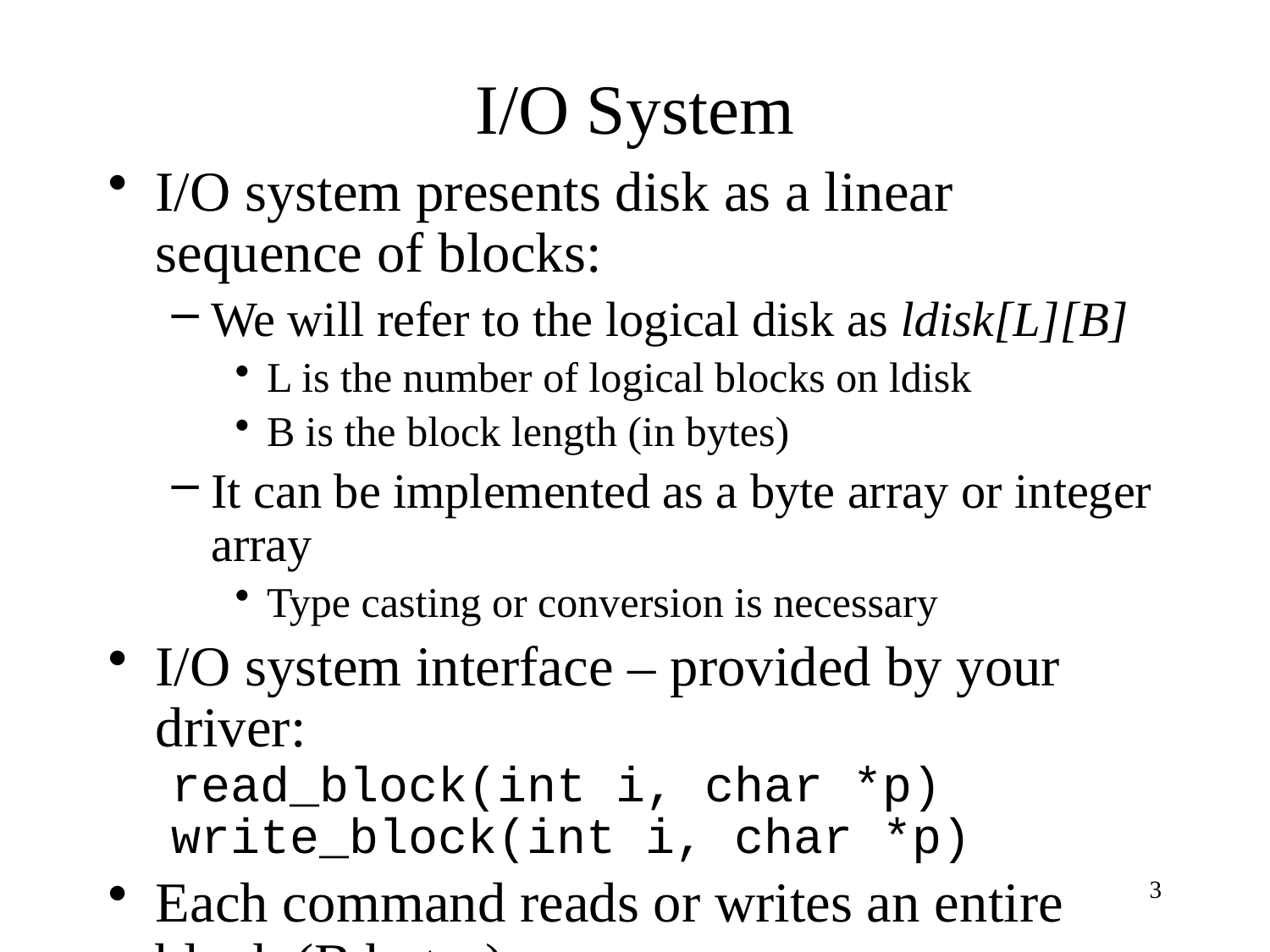

# I/O System
I/O system presents disk as a linear sequence of blocks:
We will refer to the logical disk as ldisk[L][B]
L is the number of logical blocks on ldisk
B is the block length (in bytes)
It can be implemented as a byte array or integer array
Type casting or conversion is necessary
I/O system interface – provided by your driver:
read_block(int i, char *p)
write_block(int i, char *p)
Each command reads or writes an entire block (B bytes)
FS can access the emulated disk using only these functions (no direct access to ldisk is allowed)
3